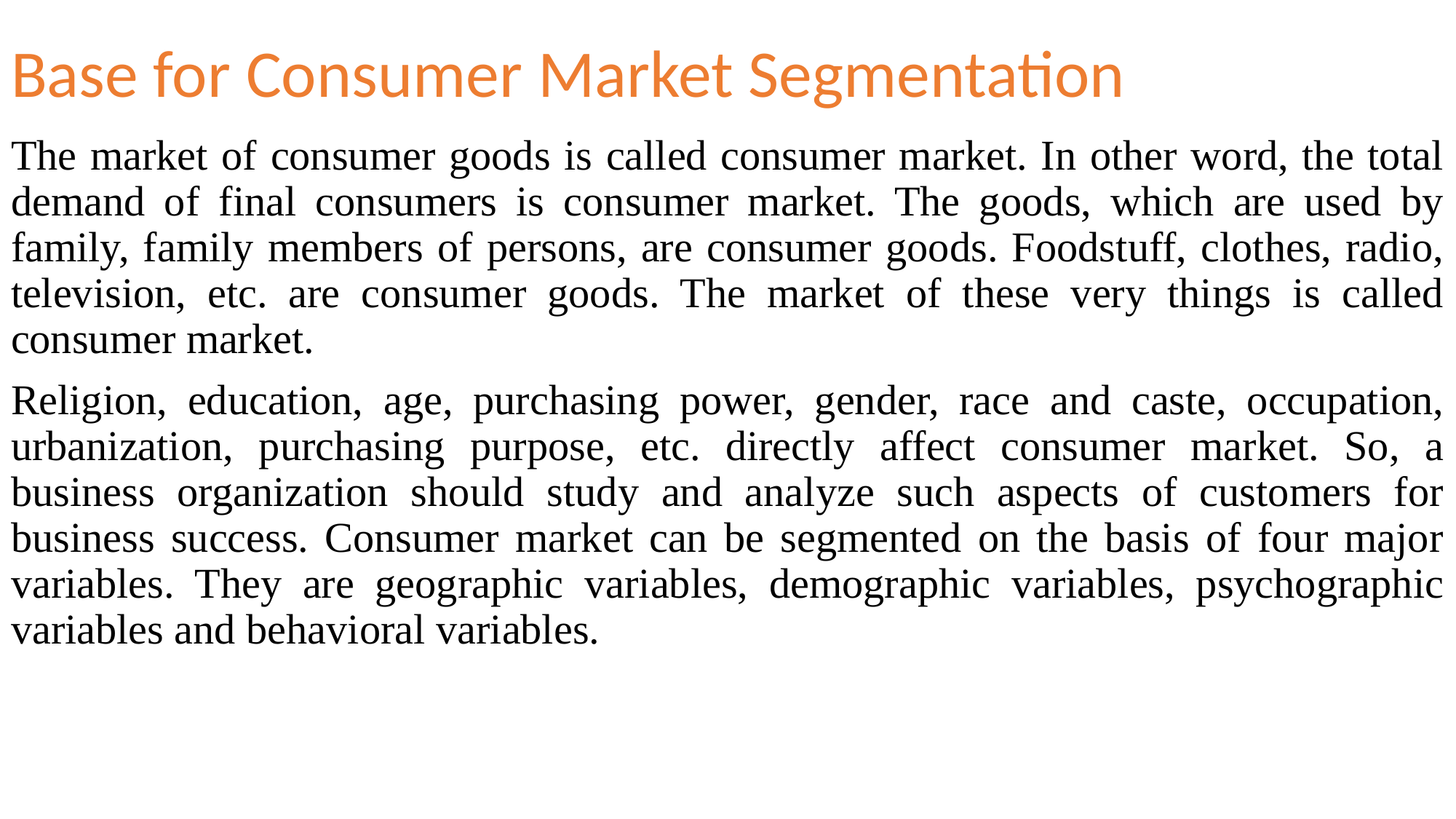

# Base for Consumer Market Segmentation
The market of consumer goods is called consumer market. In other word, the total demand of final consumers is consumer market. The goods, which are used by family, family members of persons, are consumer goods. Foodstuff, clothes, radio, television, etc. are consumer goods. The market of these very things is called consumer market.
Religion, education, age, purchasing power, gender, race and caste, occupation, urbanization, purchasing purpose, etc. directly affect consumer market. So, a business organization should study and analyze such aspects of customers for business success. Consumer market can be segmented on the basis of four major variables. They are geographic variables, demographic variables, psychographic variables and behavioral variables.